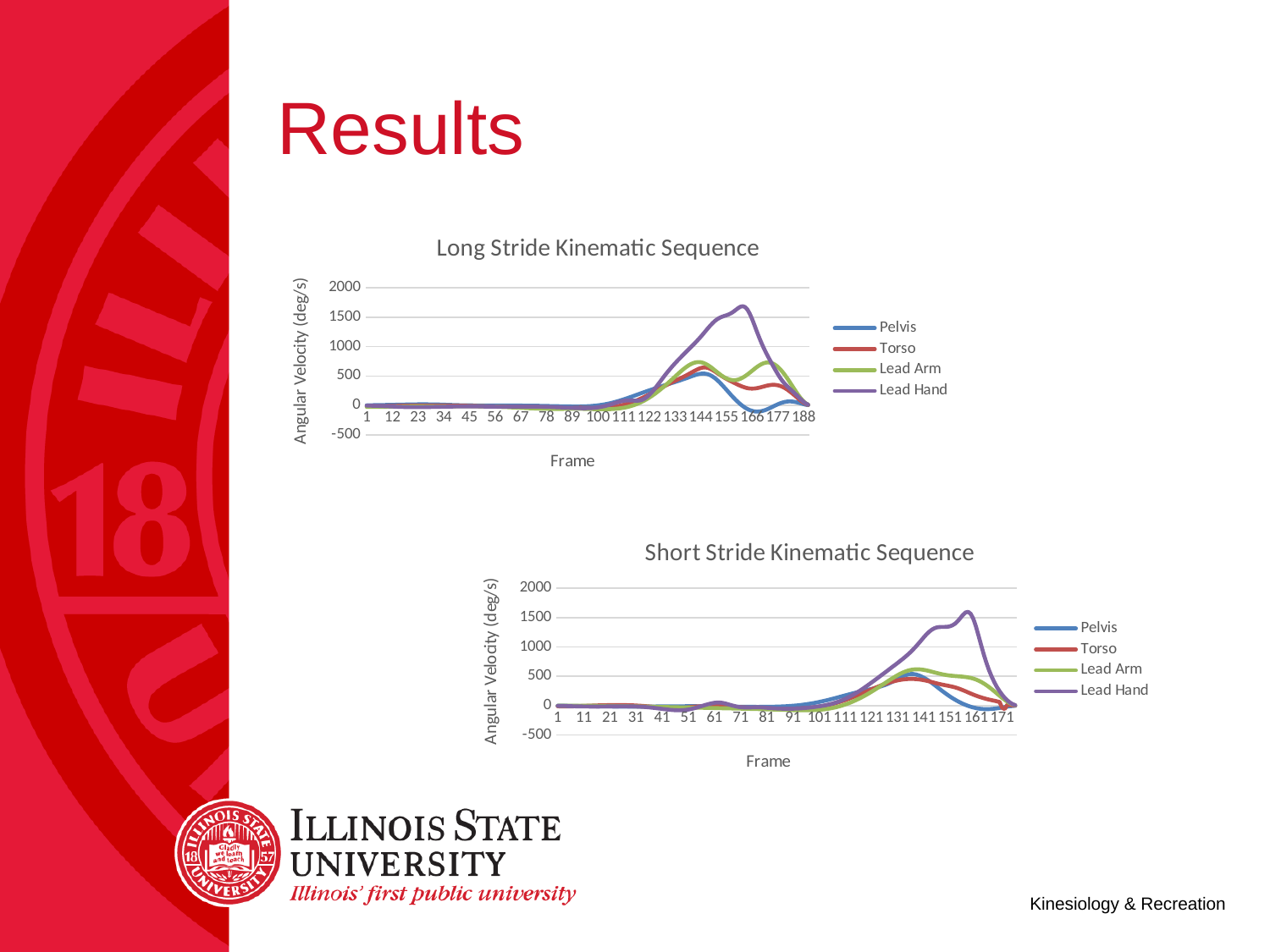

# Results

### Chart: Long Stride Kinematic Sequence

| Category |  |  |  |  |
|---|---|---|---|---|

### Chart: Short Stride Kinematic Sequence

| Category |  |  |  |  |
|---|---|---|---|---|